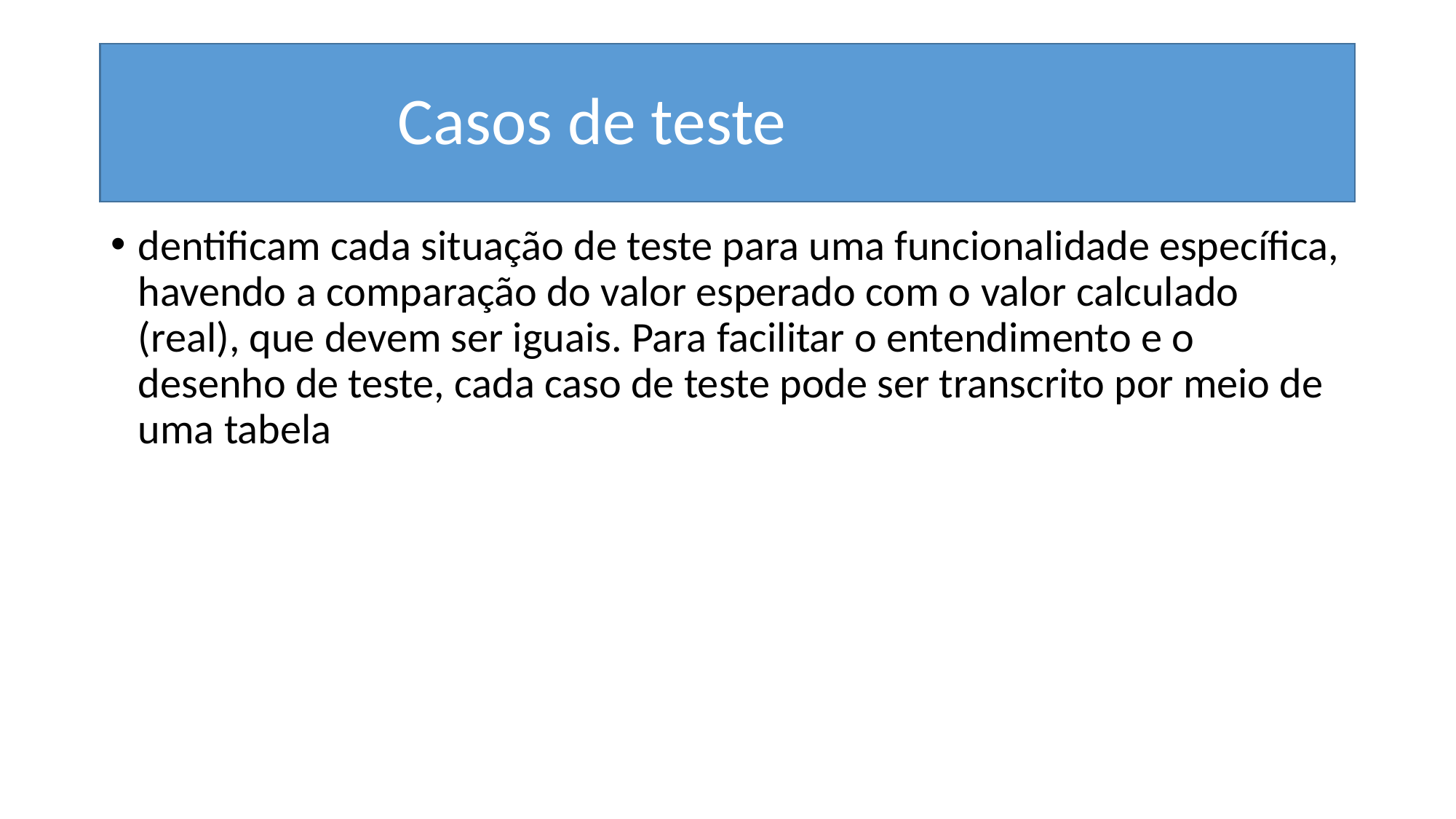

# Casos de teste
dentificam cada situação de teste para uma funcionalidade específica, havendo a comparação do valor esperado com o valor calculado (real), que devem ser iguais. Para facilitar o entendimento e o desenho de teste, cada caso de teste pode ser transcrito por meio de uma tabela